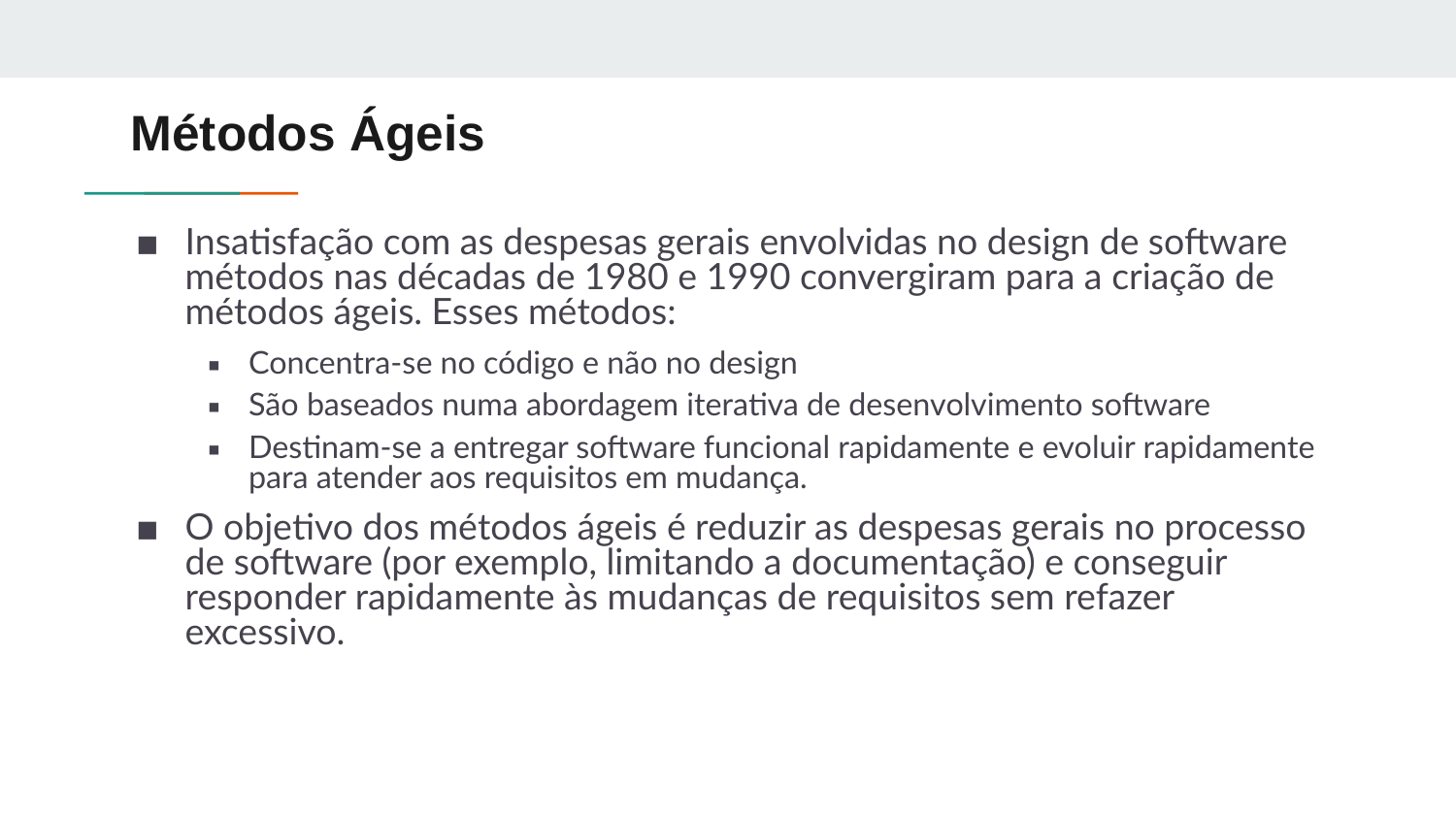

# Métodos Ágeis
Insatisfação com as despesas gerais envolvidas no design de software métodos nas décadas de 1980 e 1990 convergiram para a criação de métodos ágeis. Esses métodos:
Concentra-se no código e não no design
São baseados numa abordagem iterativa de desenvolvimento software
Destinam-se a entregar software funcional rapidamente e evoluir rapidamente para atender aos requisitos em mudança.
O objetivo dos métodos ágeis é reduzir as despesas gerais no processo de software (por exemplo, limitando a documentação) e conseguir responder rapidamente às mudanças de requisitos sem refazer excessivo.